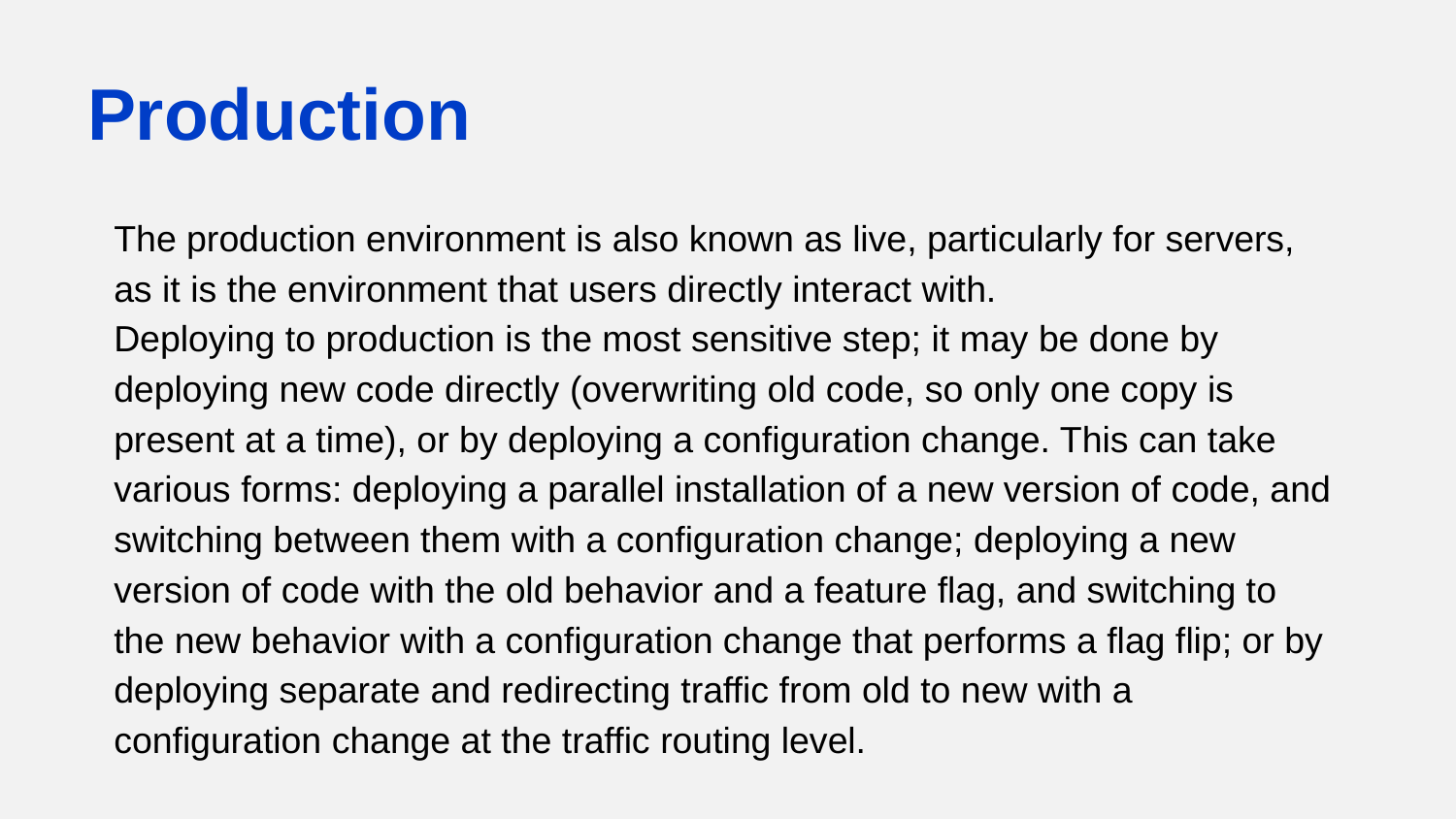

# Production
The production environment is also known as live, particularly for servers, as it is the environment that users directly interact with.
Deploying to production is the most sensitive step; it may be done by deploying new code directly (overwriting old code, so only one copy is present at a time), or by deploying a configuration change. This can take various forms: deploying a parallel installation of a new version of code, and switching between them with a configuration change; deploying a new version of code with the old behavior and a feature flag, and switching to the new behavior with a configuration change that performs a flag flip; or by deploying separate and redirecting traffic from old to new with a configuration change at the traffic routing level.